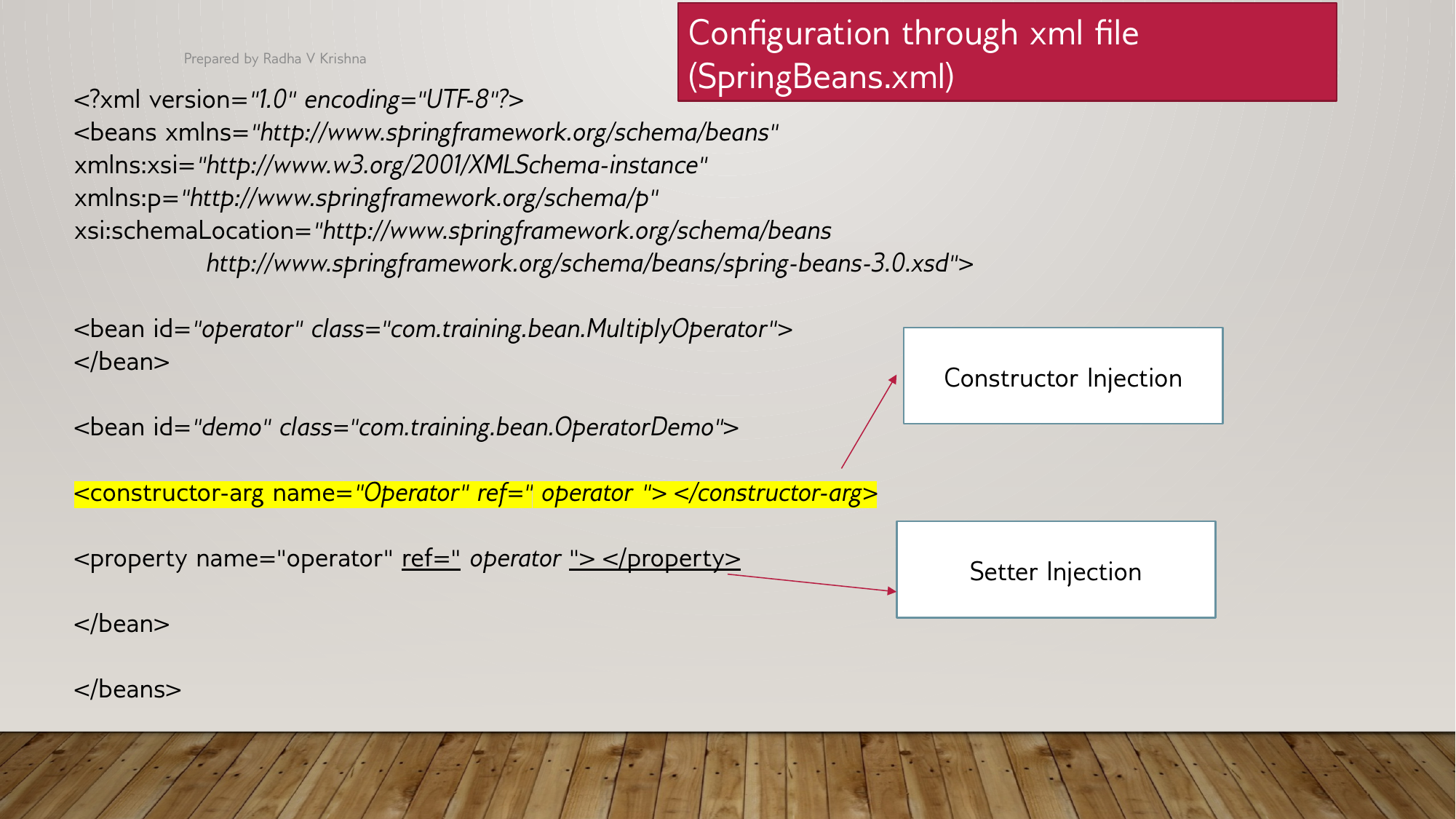

Configuration through xml file (SpringBeans.xml)
Prepared by Radha V Krishna
<?xml version="1.0" encoding="UTF-8"?>
<beans xmlns="http://www.springframework.org/schema/beans"
xmlns:xsi="http://www.w3.org/2001/XMLSchema-instance"
xmlns:p="http://www.springframework.org/schema/p"
xsi:schemaLocation="http://www.springframework.org/schema/beans
                http://www.springframework.org/schema/beans/spring-beans-3.0.xsd">

<bean id="operator" class="com.training.bean.MultiplyOperator">
</bean>

<bean id="demo" class="com.training.bean.OperatorDemo">

<constructor-arg name="Operator" ref=" operator "> </constructor-arg>

<property name="operator" ref=" operator "> </property>

</bean>

</beans>
Constructor Injection
Setter Injection